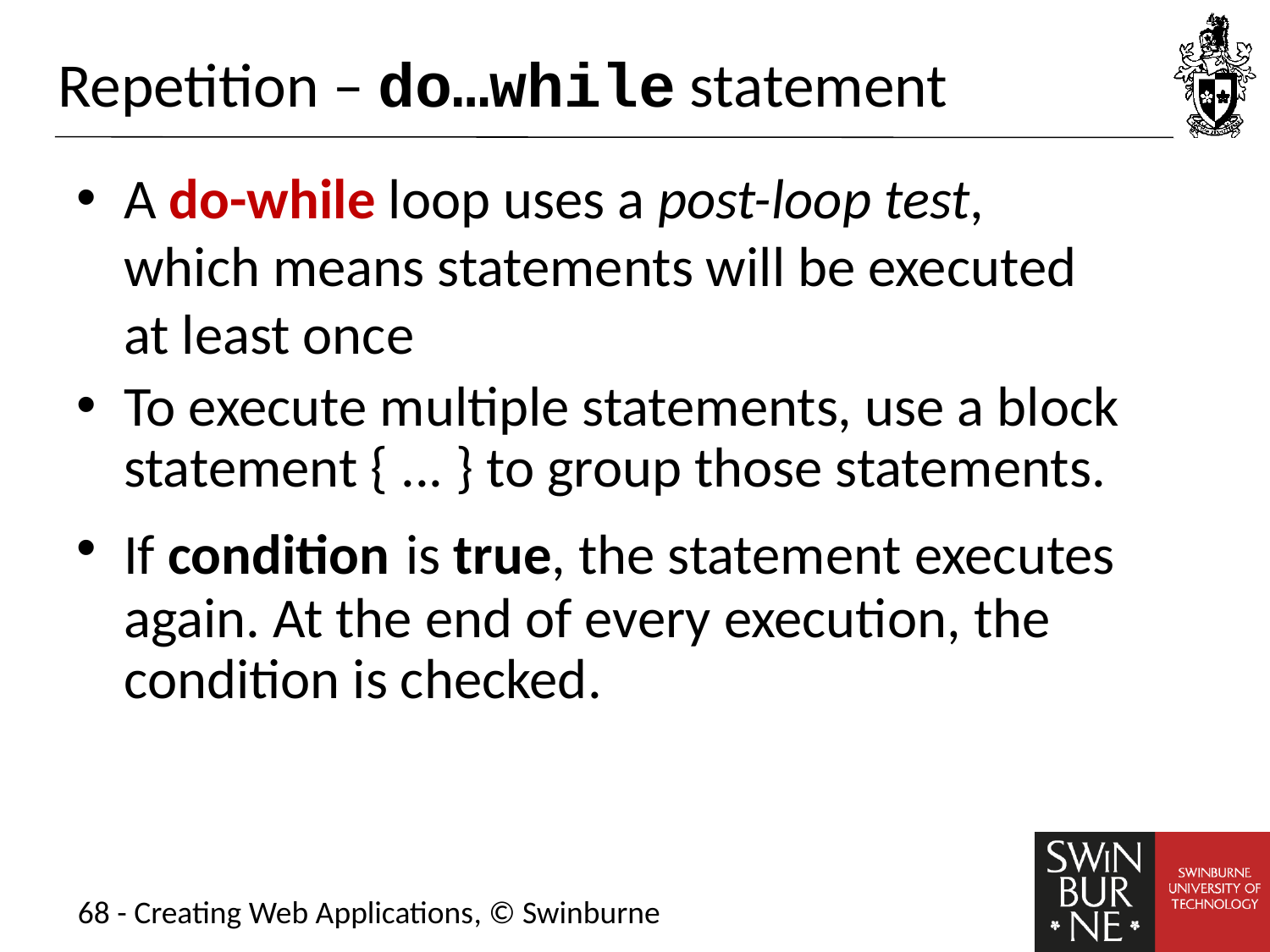

# Repetition – do…while statement
A do-while loop uses a post-loop test,
which means statements will be executed
at least once
To execute multiple statements, use a block statement { ... } to group those statements.
If condition is true, the statement executes again. At the end of every execution, the condition is checked.